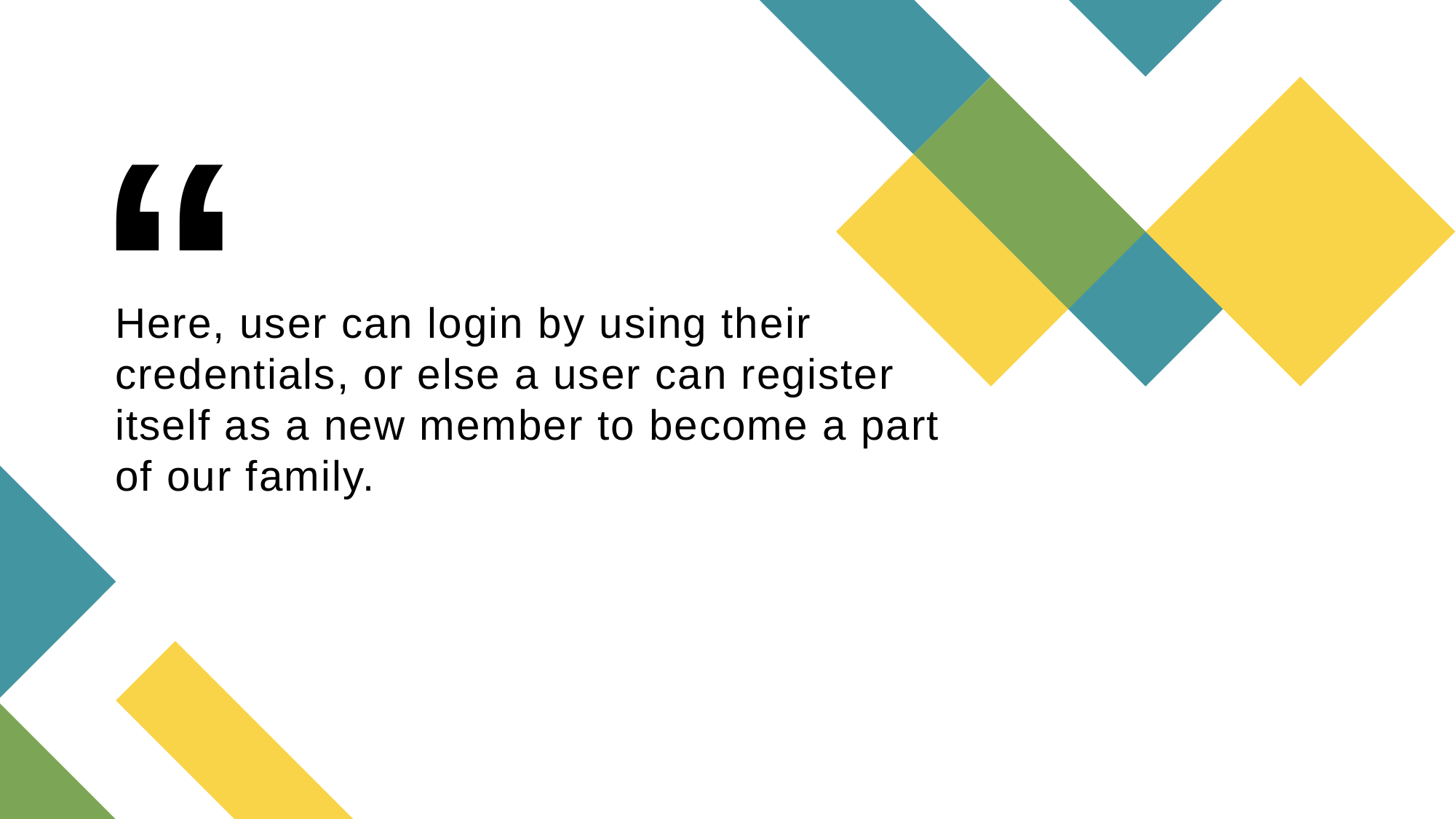

# Here, user can login by using their credentials, or else a user can register itself as a new member to become a part of our family.